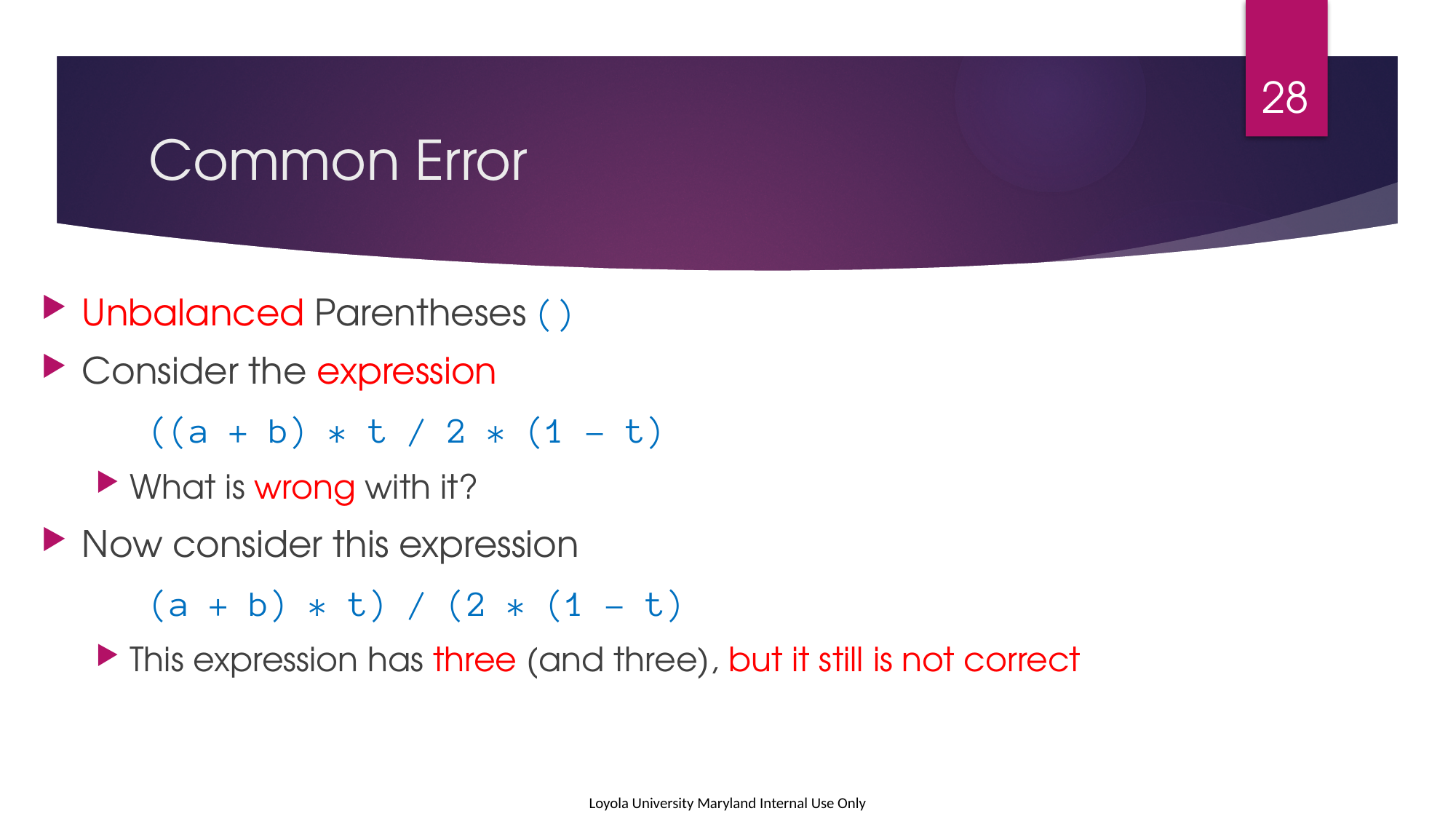

28
# Common Error
Unbalanced Parentheses ()
Consider the expression
	((a + b) * t / 2 * (1 – t)
What is wrong with it?
Now consider this expression
	(a + b) * t) / (2 * (1 – t)
This expression has three (and three), but it still is not correct